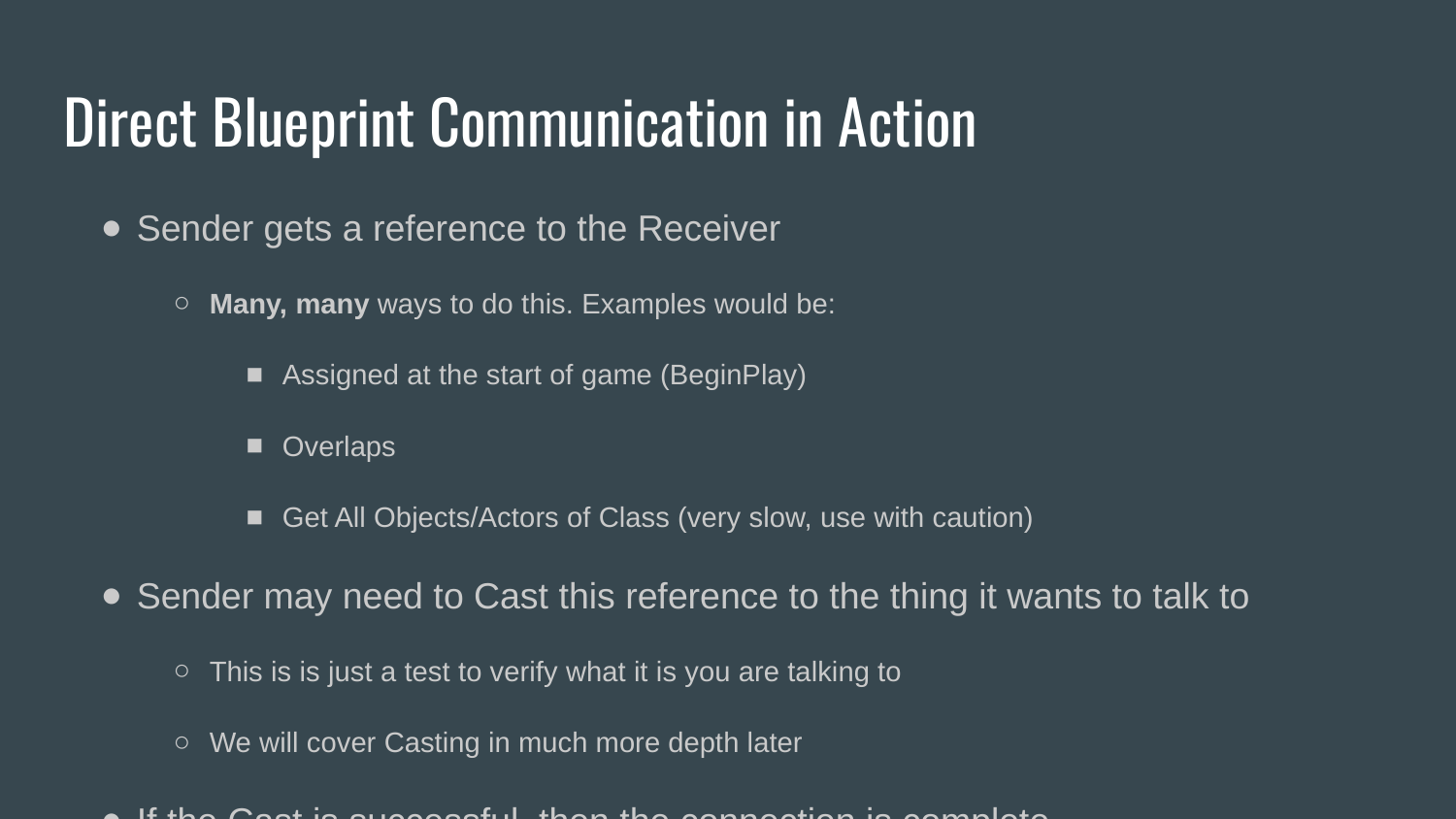

Direct Blueprint Communication in Action
Sender gets a reference to the Receiver
Many, many ways to do this. Examples would be:
Assigned at the start of game (BeginPlay)
Overlaps
Get All Objects/Actors of Class (very slow, use with caution)
Sender may need to Cast this reference to the thing it wants to talk to
This is is just a test to verify what it is you are talking to
We will cover Casting in much more depth later
If the Cast is successful, then the connection is complete
Sender can send data to or pull data from the receiver
Sender can call functions directly on the receiver